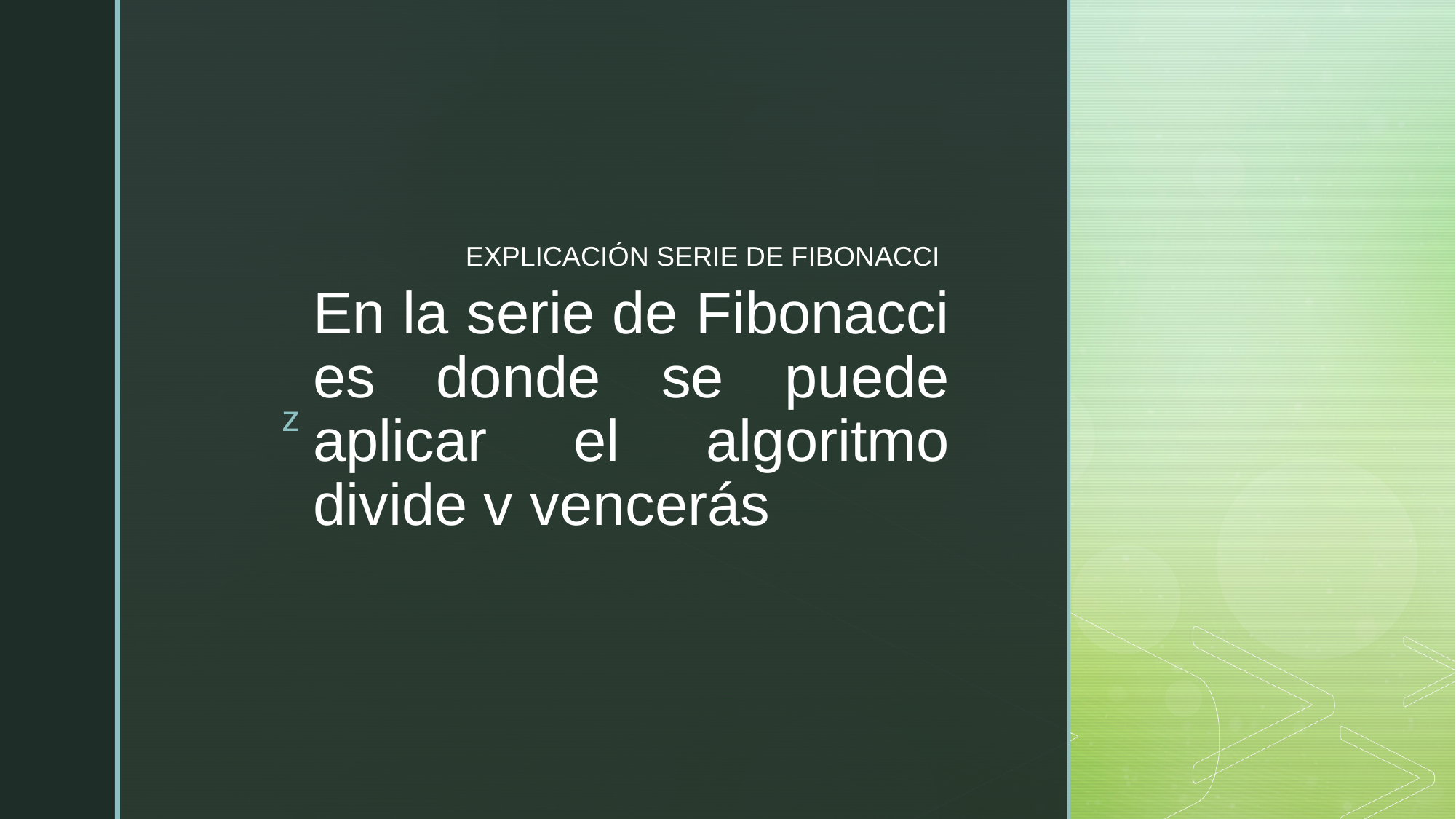

EXPLICACIÓN SERIE DE FIBONACCI
# En la serie de Fibonacci es donde se puede aplicar el algoritmo divide v vencerás